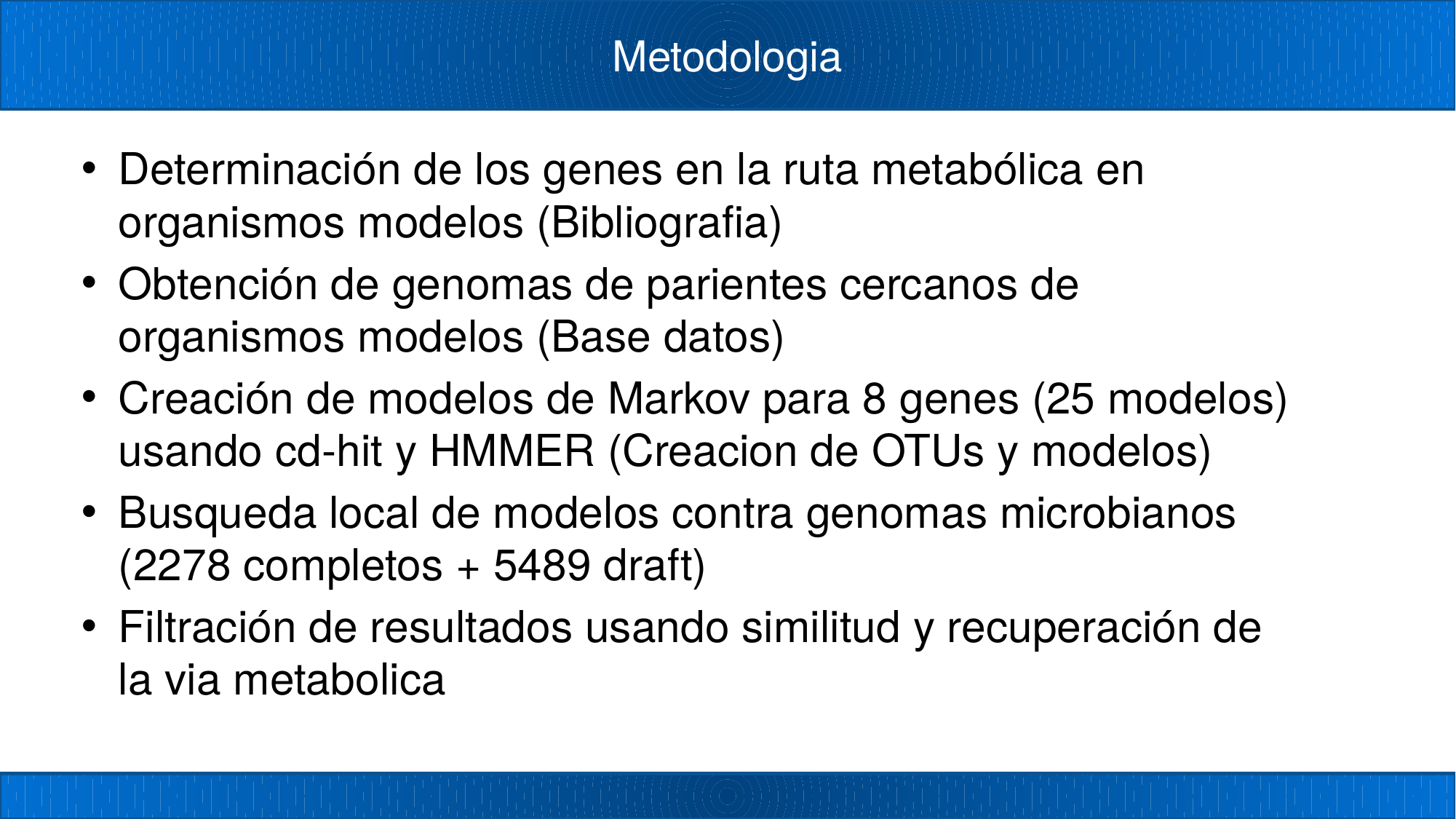

# Metodologia
Determinación de los genes en la ruta metabólica en organismos modelos (Bibliografia)
Obtención de genomas de parientes cercanos de organismos modelos (Base datos)
Creación de modelos de Markov para 8 genes (25 modelos) usando cd-hit y HMMER (Creacion de OTUs y modelos)
Busqueda local de modelos contra genomas microbianos (2278 completos + 5489 draft)
Filtración de resultados usando similitud y recuperación de la via metabolica